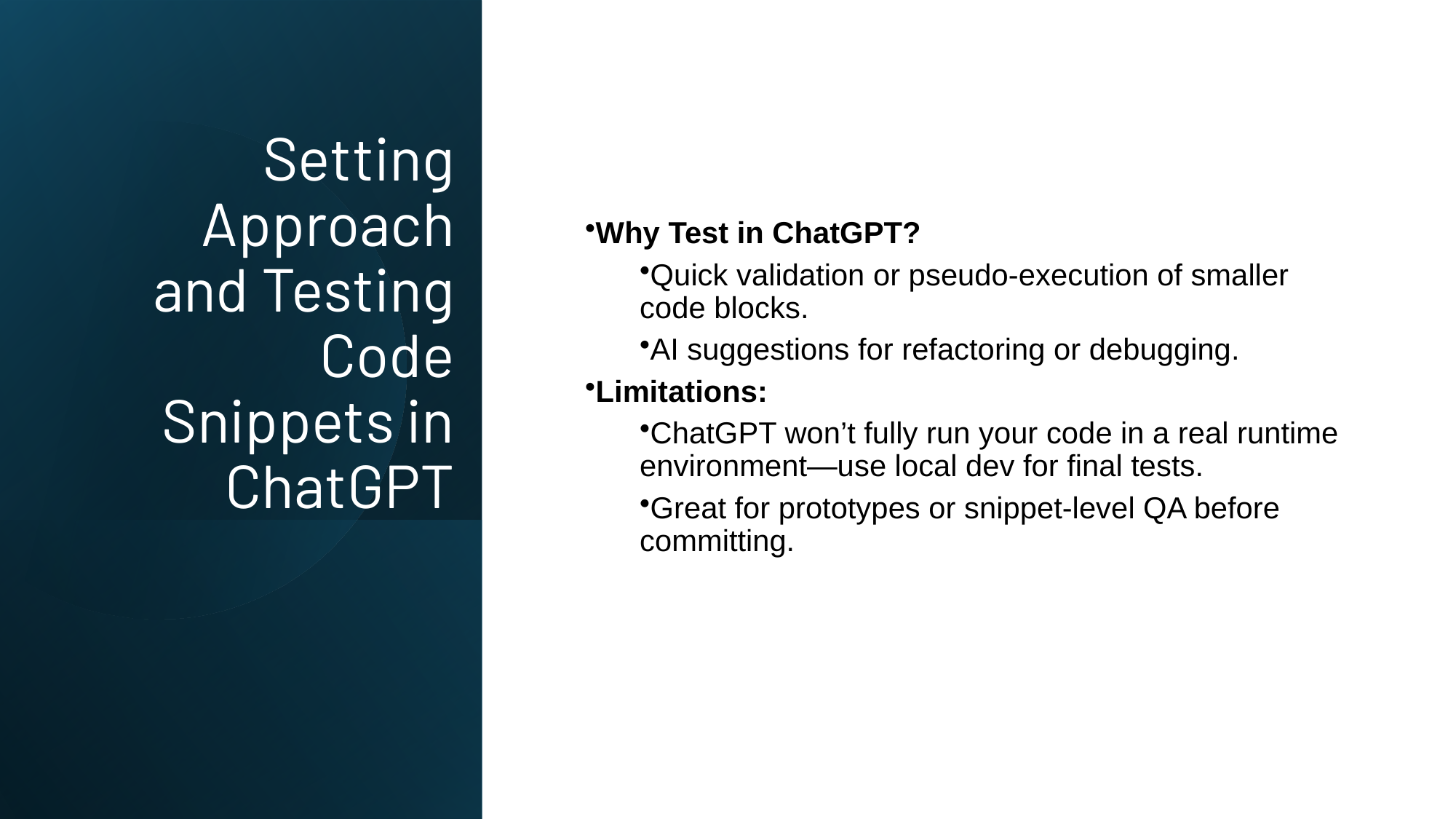

Why Test in ChatGPT?
Quick validation or pseudo-execution of smaller code blocks.
AI suggestions for refactoring or debugging.
Limitations:
ChatGPT won’t fully run your code in a real runtime environment—use local dev for final tests.
Great for prototypes or snippet-level QA before committing.

# Setting Approach and Testing Code Snippets in ChatGPT